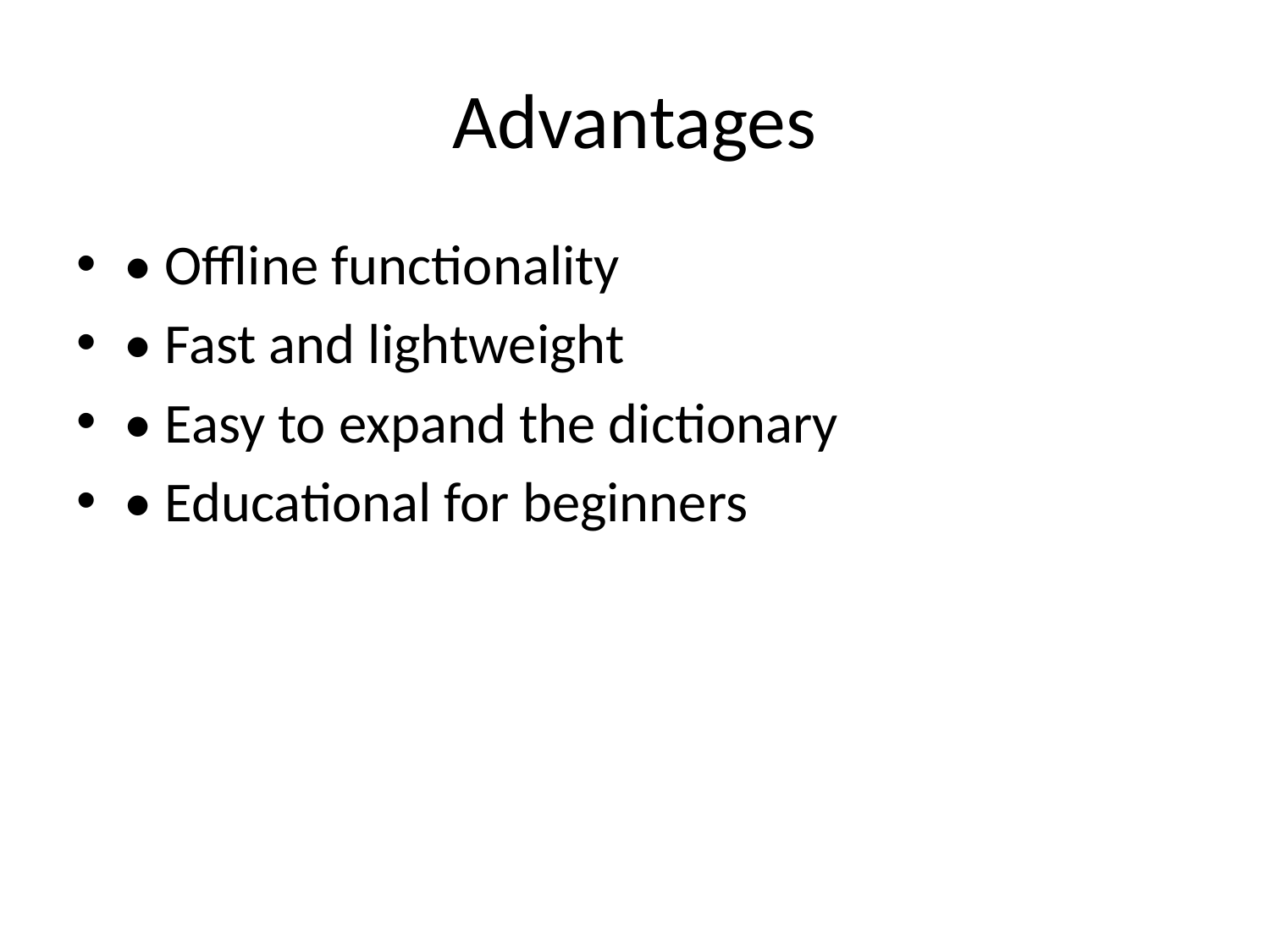

# Advantages
• Offline functionality
• Fast and lightweight
• Easy to expand the dictionary
• Educational for beginners